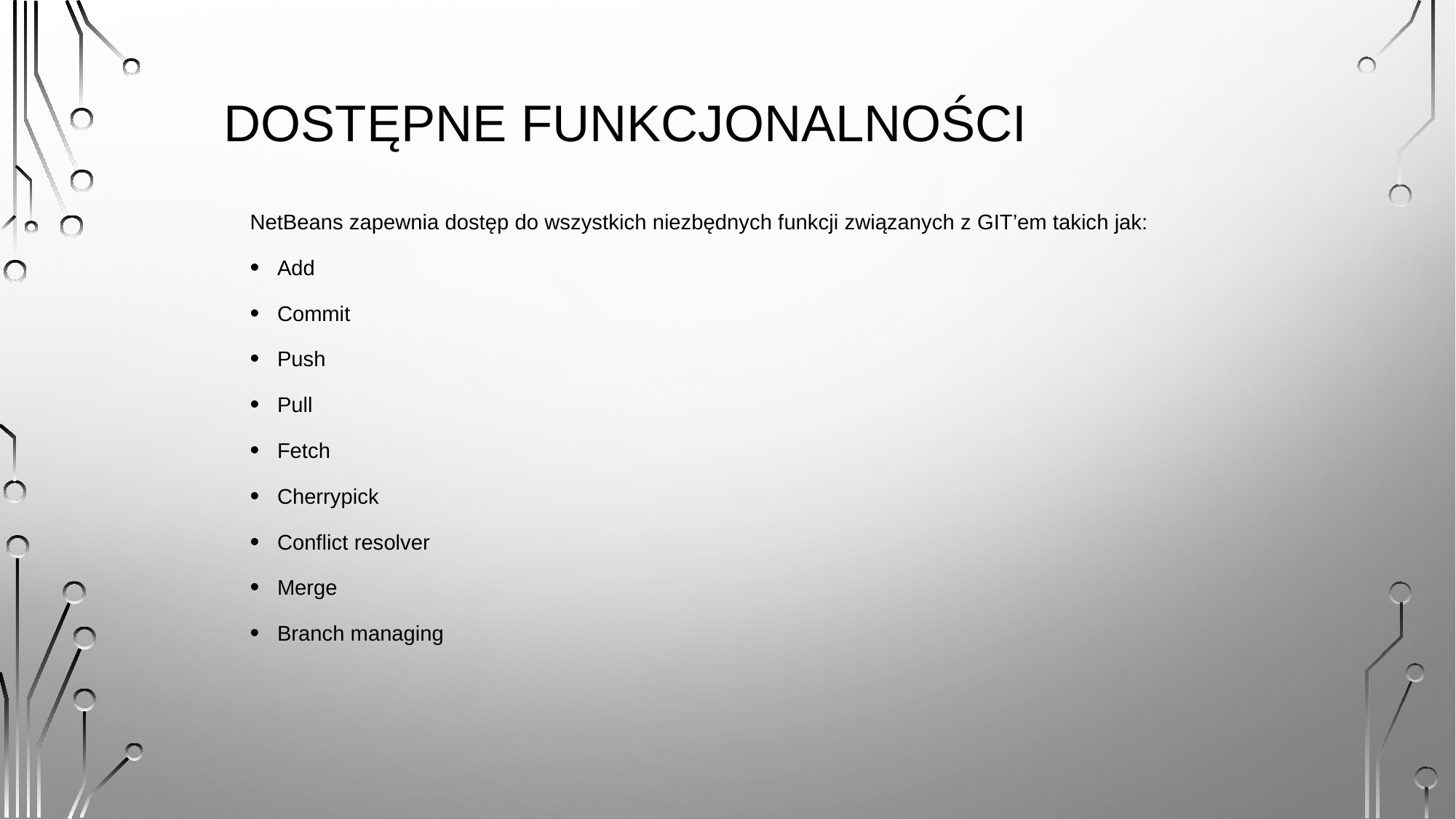

# DOSTĘPNE FUNKCJONALNOŚCI
NetBeans zapewnia dostęp do wszystkich niezbędnych funkcji związanych z GIT’em takich jak:
Add
Commit
Push
Pull
Fetch
Cherrypick
Conflict resolver
Merge
Branch managing